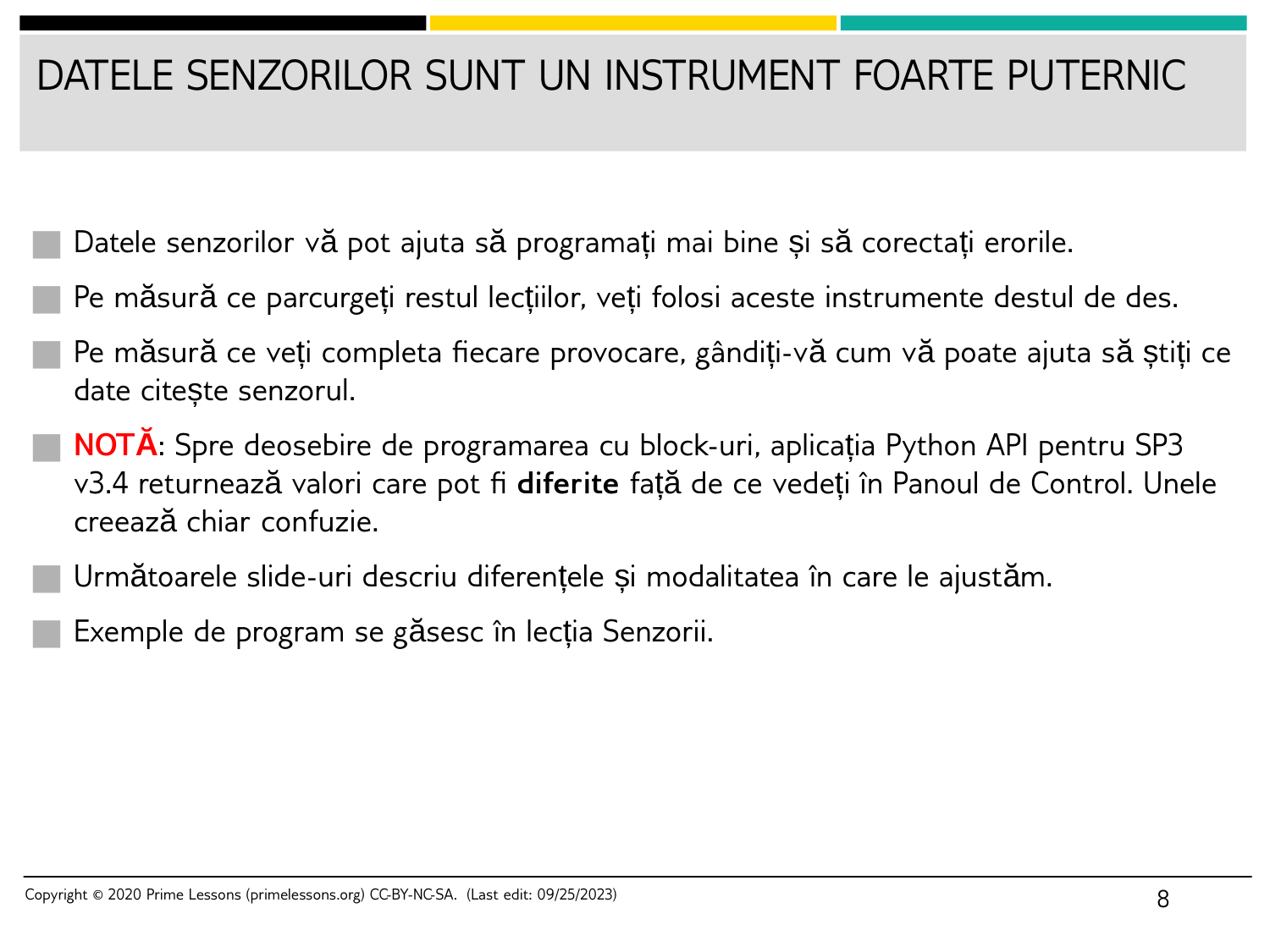

# DATELE SENZORILOR SUNT UN INSTRUMENT FOARTE PUTERNIC
Datele senzorilor vă pot ajuta să programați mai bine și să corectați erorile.
Pe măsură ce parcurgeți restul lecțiilor, veți folosi aceste instrumente destul de des.
Pe măsură ce veți completa fiecare provocare, gândiți-vă cum vă poate ajuta să știți ce date citește senzorul.
NOTĂ: Spre deosebire de programarea cu block-uri, aplicația Python API pentru SP3 v3.4 returnează valori care pot fi diferite față de ce vedeți în Panoul de Control. Unele creează chiar confuzie.
Următoarele slide-uri descriu diferențele și modalitatea în care le ajustăm.
Exemple de program se găsesc în lecția Senzorii.
8
Copyright © 2020 Prime Lessons (primelessons.org) CC-BY-NC-SA.  (Last edit: 09/25/2023)